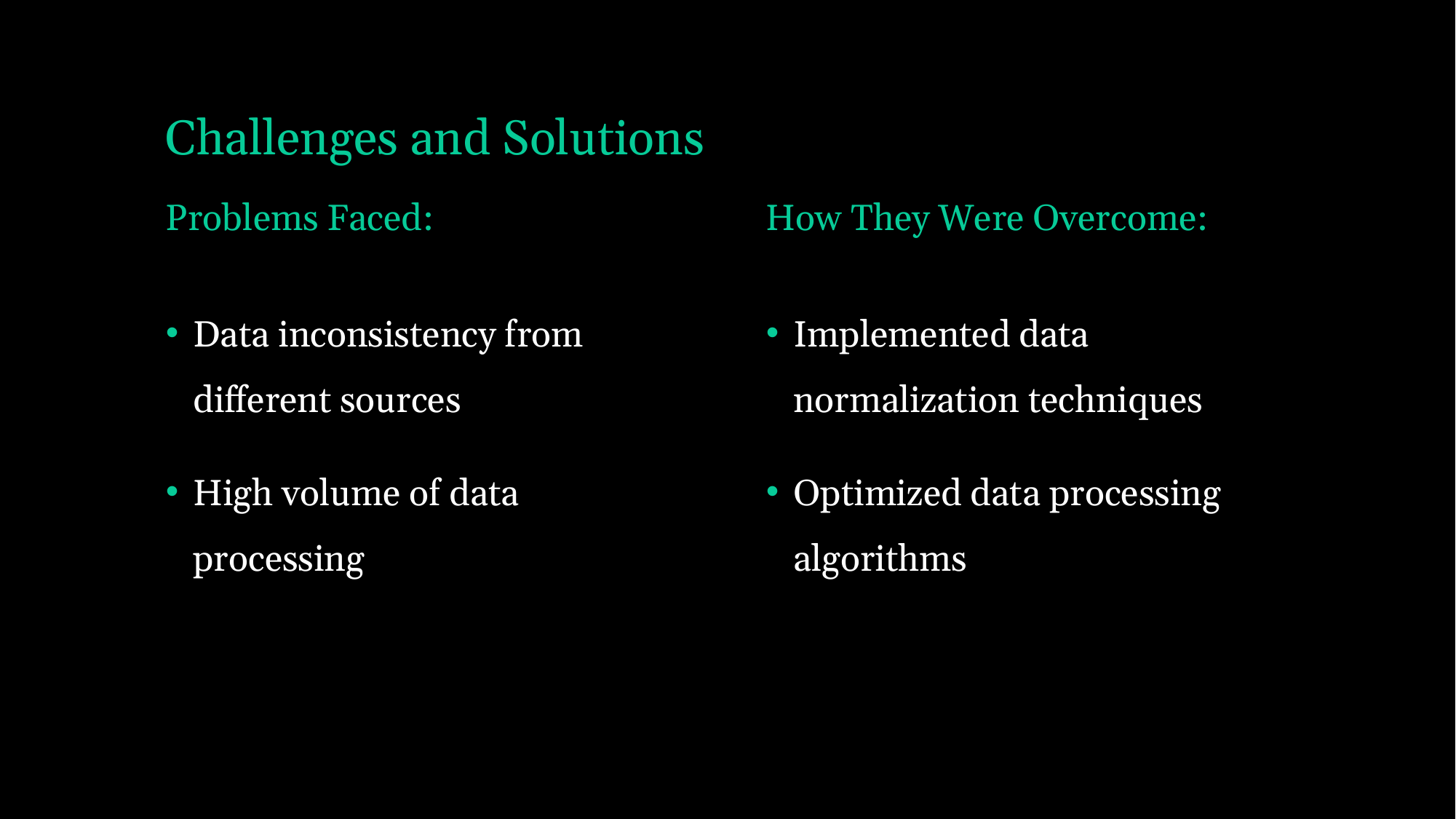

# Challenges and Solutions
Problems Faced:

How They Were Overcome:

Data inconsistency from different sources
High volume of data processing

Implemented data normalization techniques
Optimized data processing algorithms